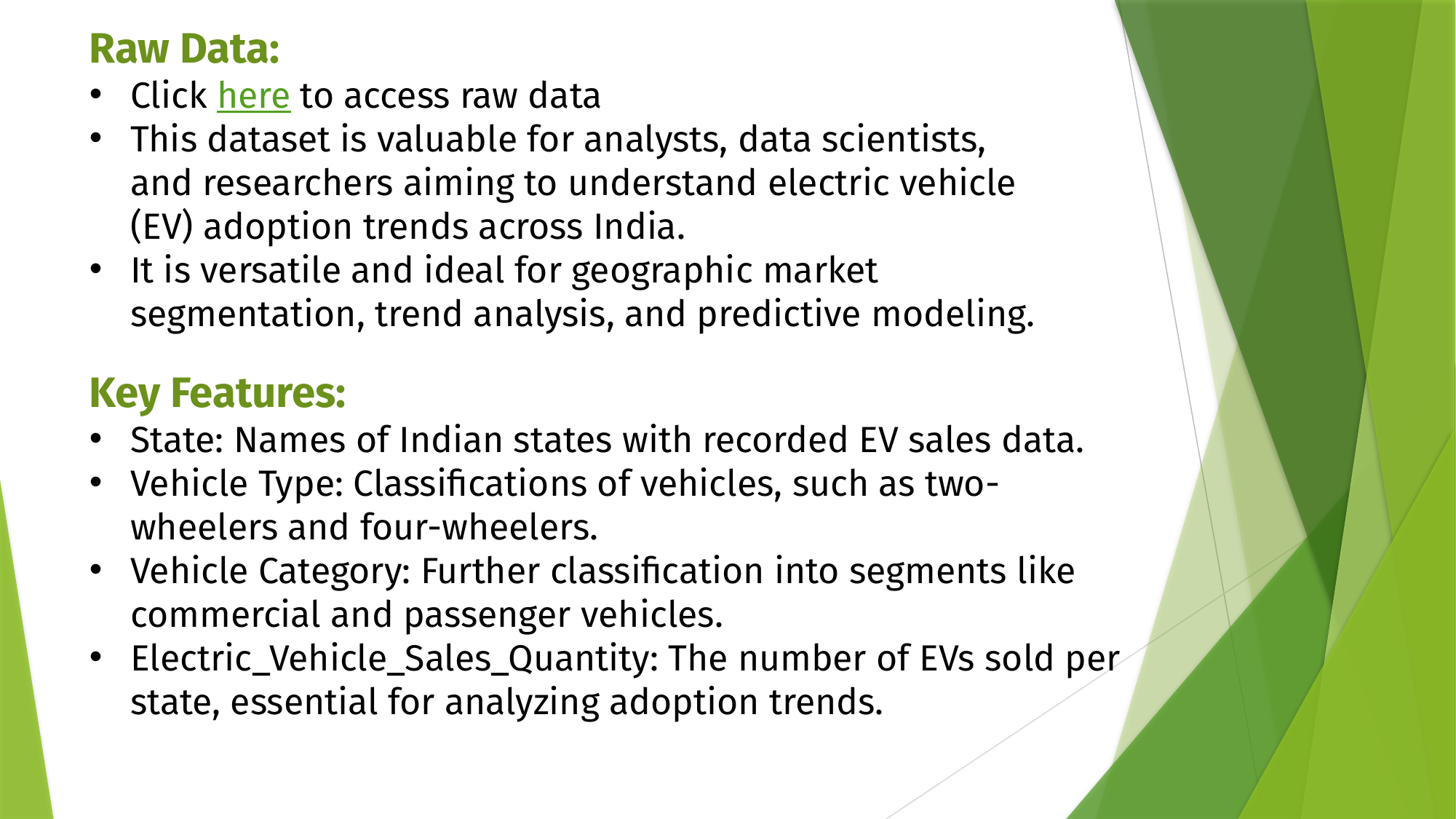

Raw Data:
Click here to access raw data
This dataset is valuable for analysts, data scientists, and researchers aiming to understand electric vehicle (EV) adoption trends across India.
It is versatile and ideal for geographic market segmentation, trend analysis, and predictive modeling.

Key Features:
State: Names of Indian states with recorded EV sales data.
Vehicle Type: Classifications of vehicles, such as two-wheelers and four-wheelers.
Vehicle Category: Further classification into segments like commercial and passenger vehicles.
Electric_Vehicle_Sales_Quantity: The number of EVs sold per state, essential for analyzing adoption trends.